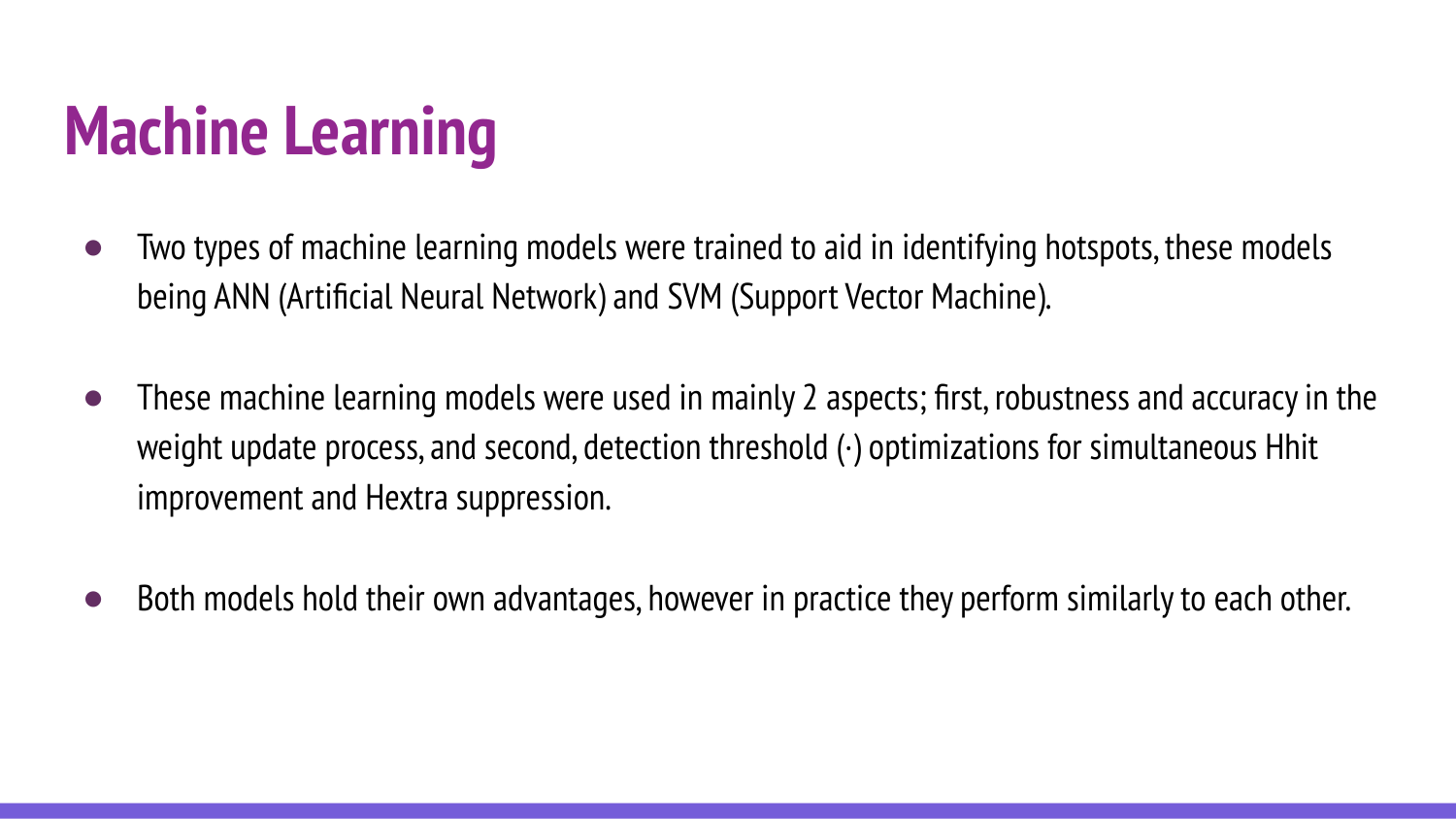

# Machine Learning
Two types of machine learning models were trained to aid in identifying hotspots, these models being ANN (Artificial Neural Network) and SVM (Support Vector Machine).

These machine learning models were used in mainly 2 aspects; first, robustness and accuracy in the weight update process, and second, detection threshold (·) optimizations for simultaneous Hhit improvement and Hextra suppression.

Both models hold their own advantages, however in practice they perform similarly to each other.